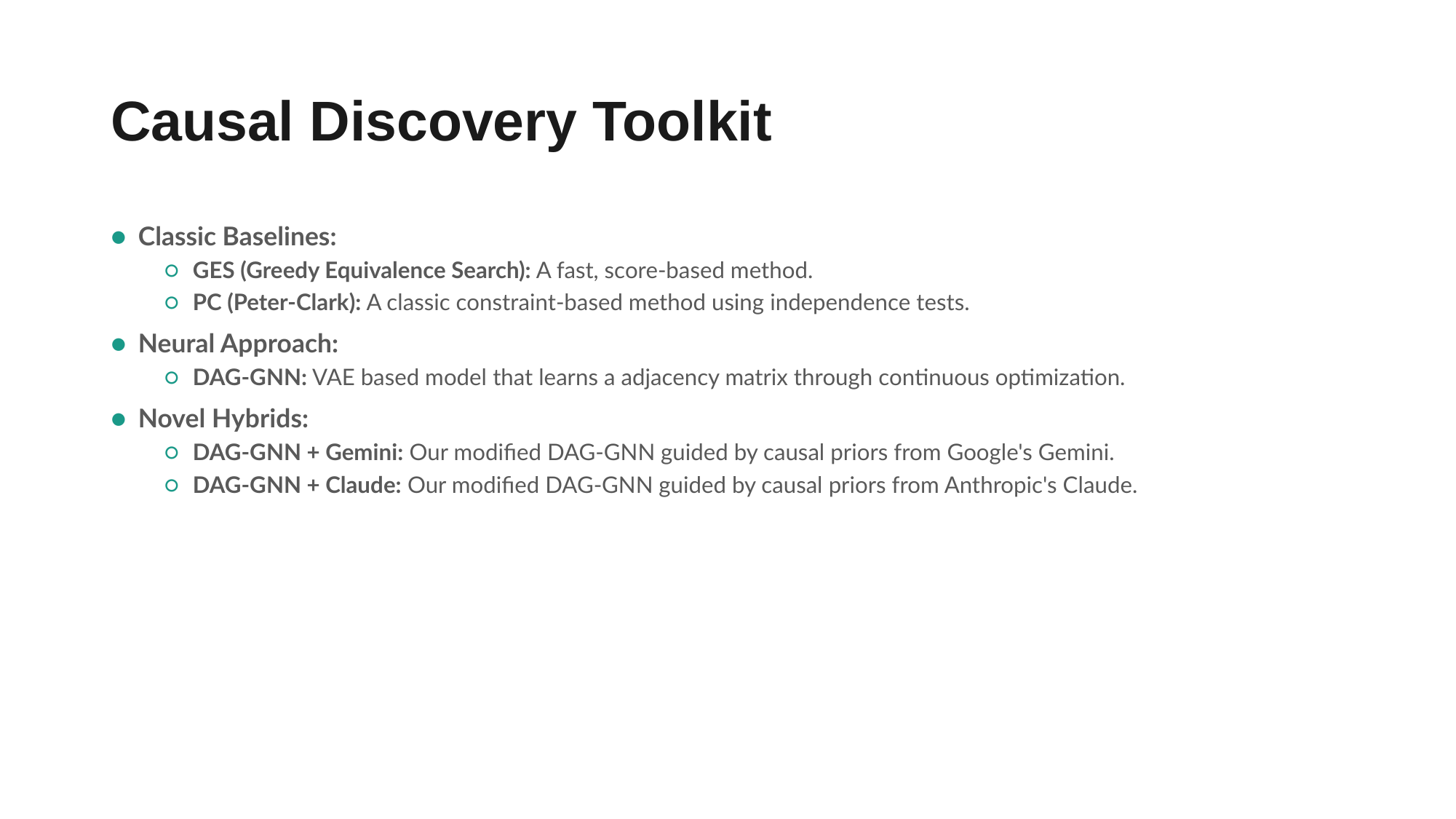

# Causal Discovery Toolkit
Classic Baselines:
GES (Greedy Equivalence Search): A fast, score-based method.
PC (Peter-Clark): A classic constraint-based method using independence tests.
Neural Approach:
DAG-GNN: VAE based model that learns a adjacency matrix through continuous optimization.
Novel Hybrids:
DAG-GNN + Gemini: Our modified DAG-GNN guided by causal priors from Google's Gemini.
DAG-GNN + Claude: Our modified DAG-GNN guided by causal priors from Anthropic's Claude.